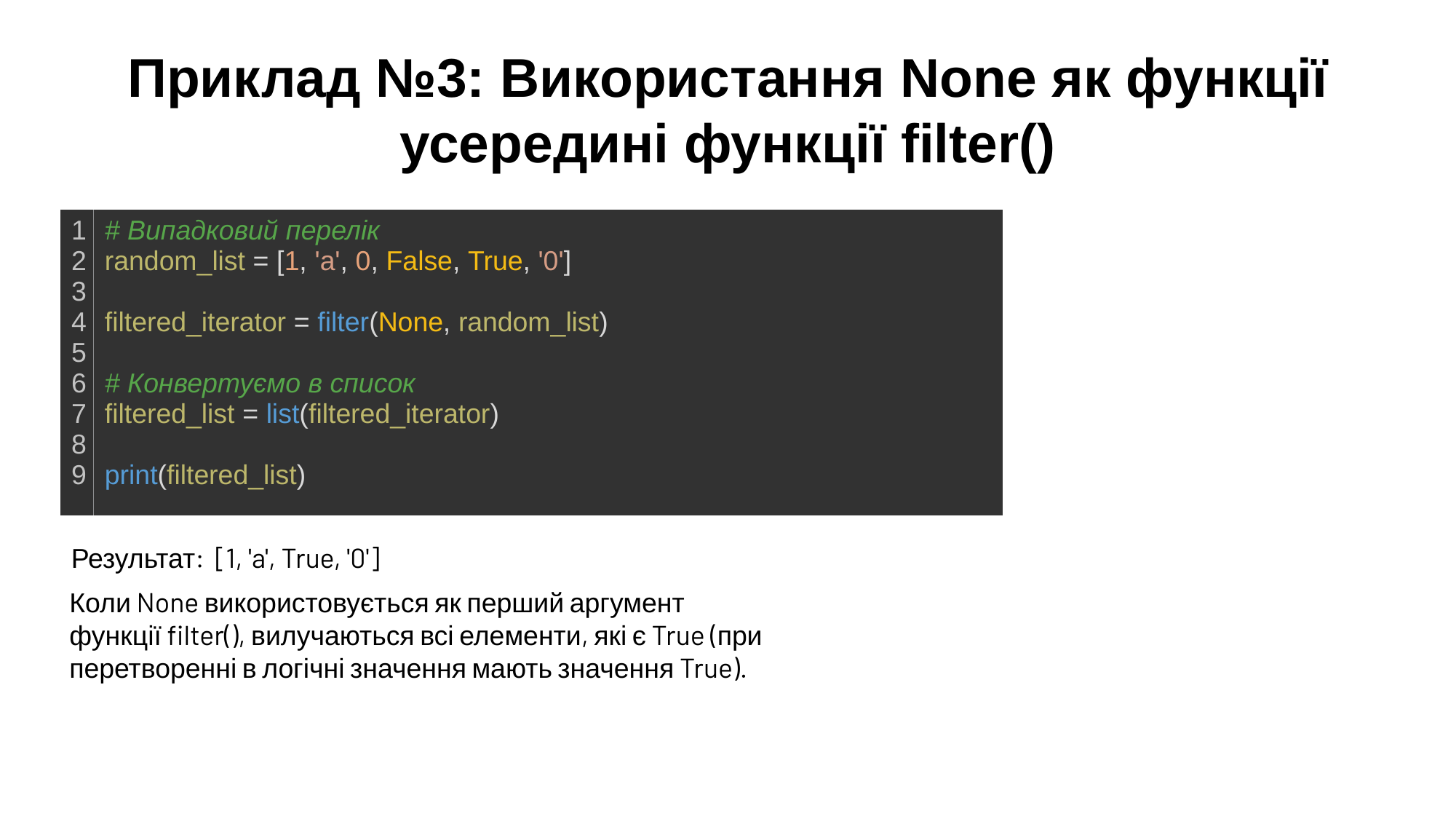

Приклад №3: Використання None як функції усередині функції filter()

| 1 2 3 4 5 6 7 8 9 | # Випадковий перелік random\_list = [1, 'a', 0, False, True, '0']   filtered\_iterator = filter(None, random\_list)   # Конвертуємо в список filtered\_list = list(filtered\_iterator)   print(filtered\_list) |
| --- | --- |
Результат:  [1, 'a', True, '0']
Коли None використовується як перший аргумент функції filter(), вилучаються всі елементи, які є True (при перетворенні в логічні значення мають значення True).